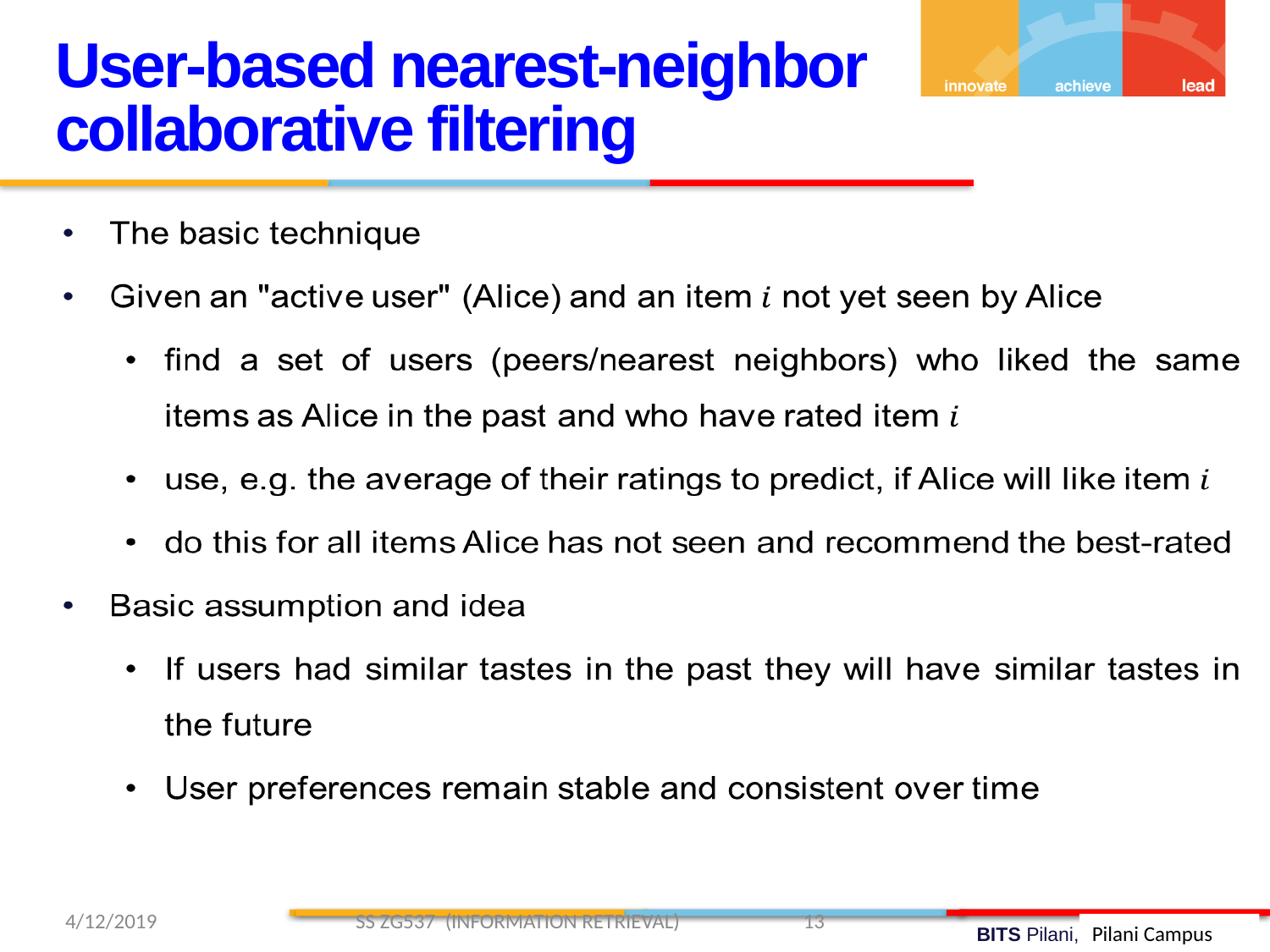

User-based nearest-neighbor collaborative filtering

4/12/2019                                         SS ZG537  (INFORMATION RETRIEVAL)                         13
Pilani Campus